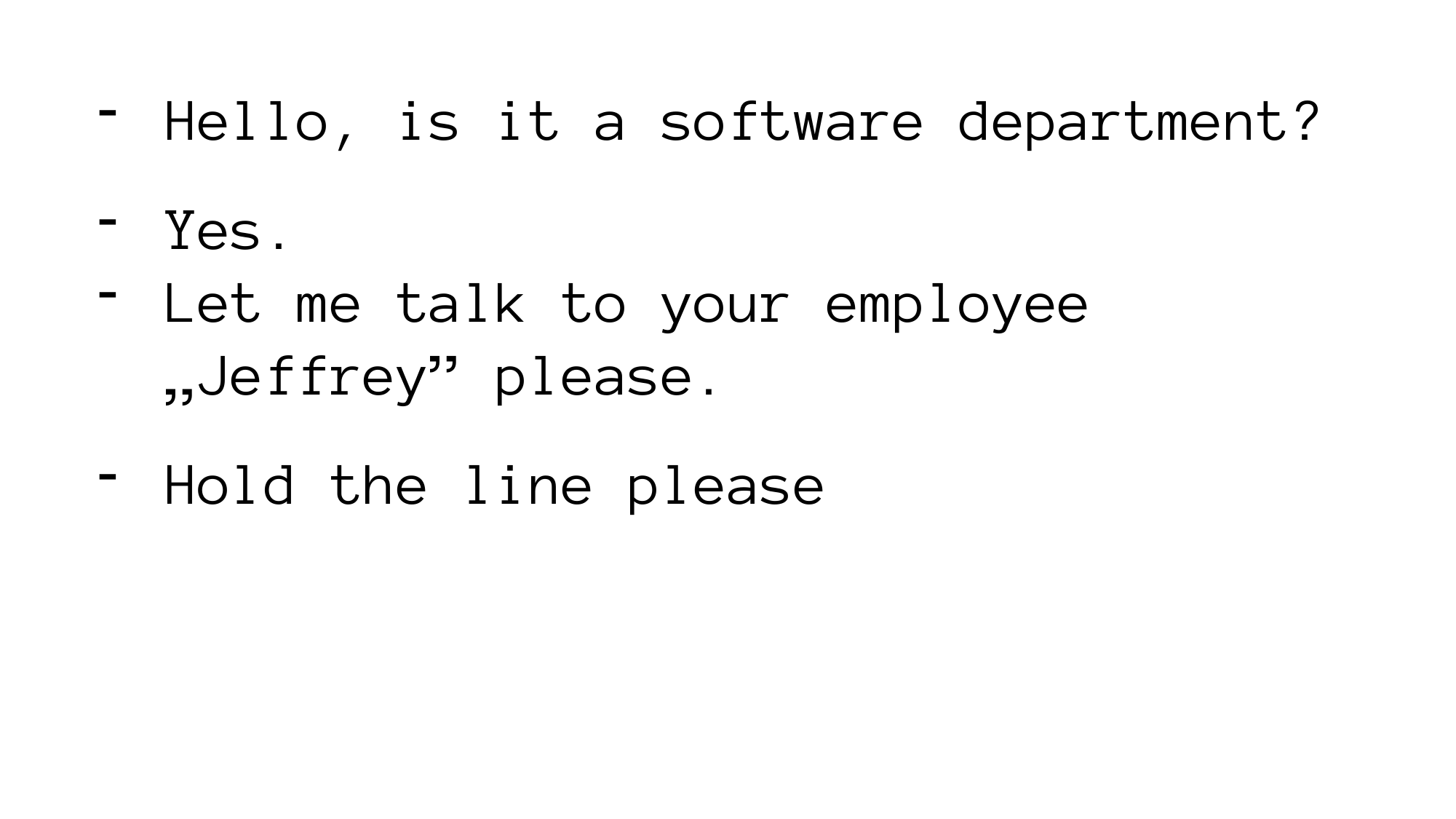

Hello, is it a software department?
Yes.
Let me talk to your employee „Jeffrey” please.
Hold the line please